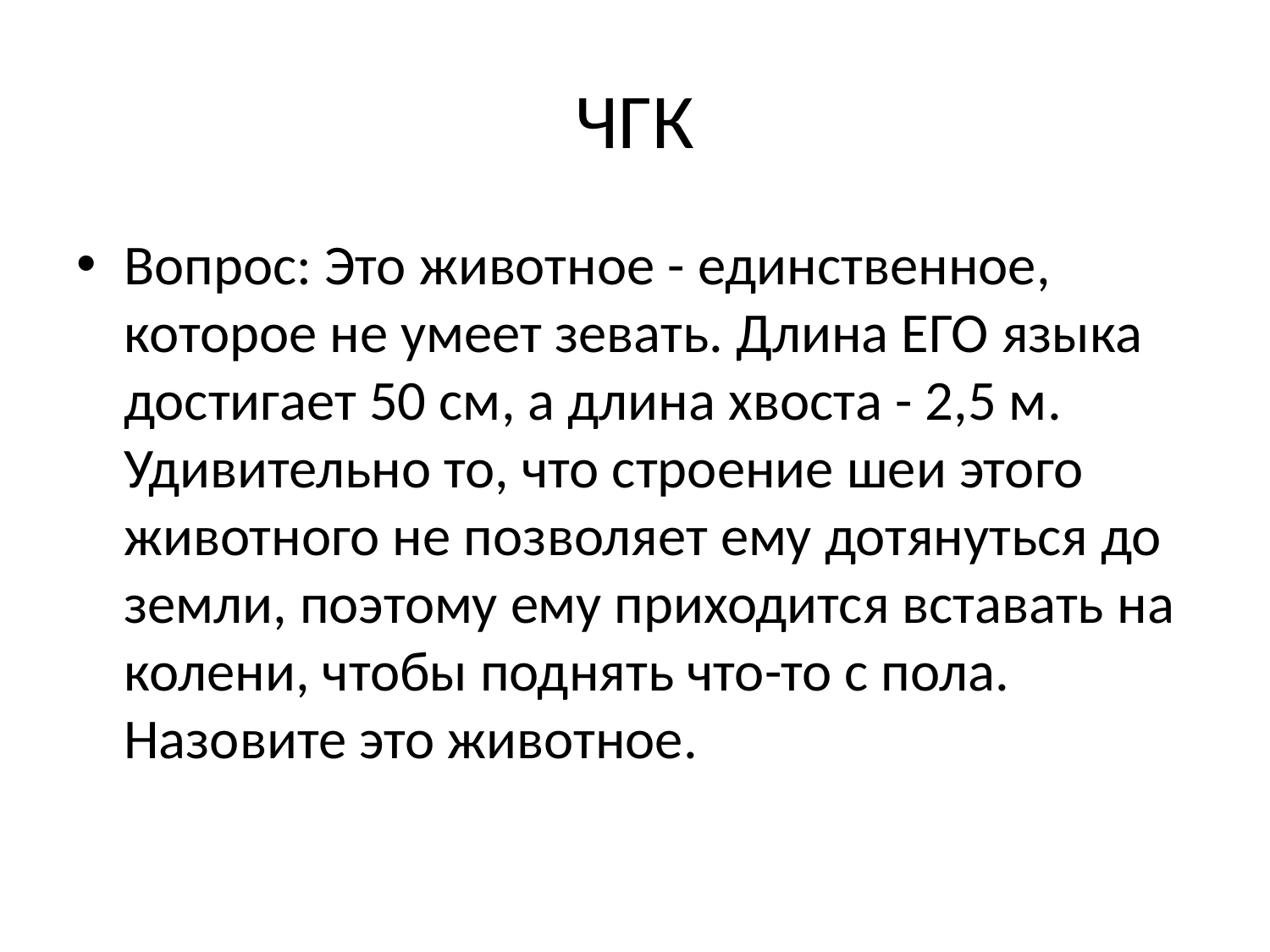

# ЧГК
Вопрос: Это животное - единственное, которое не умеет зевать. Длина ЕГО языка достигает 50 см, а длина хвоста - 2,5 м. Удивительно то, что строение шеи этого животного не позволяет ему дотянуться до земли, поэтому ему приходится вставать на колени, чтобы поднять что-то с пола. Назовите это животное.